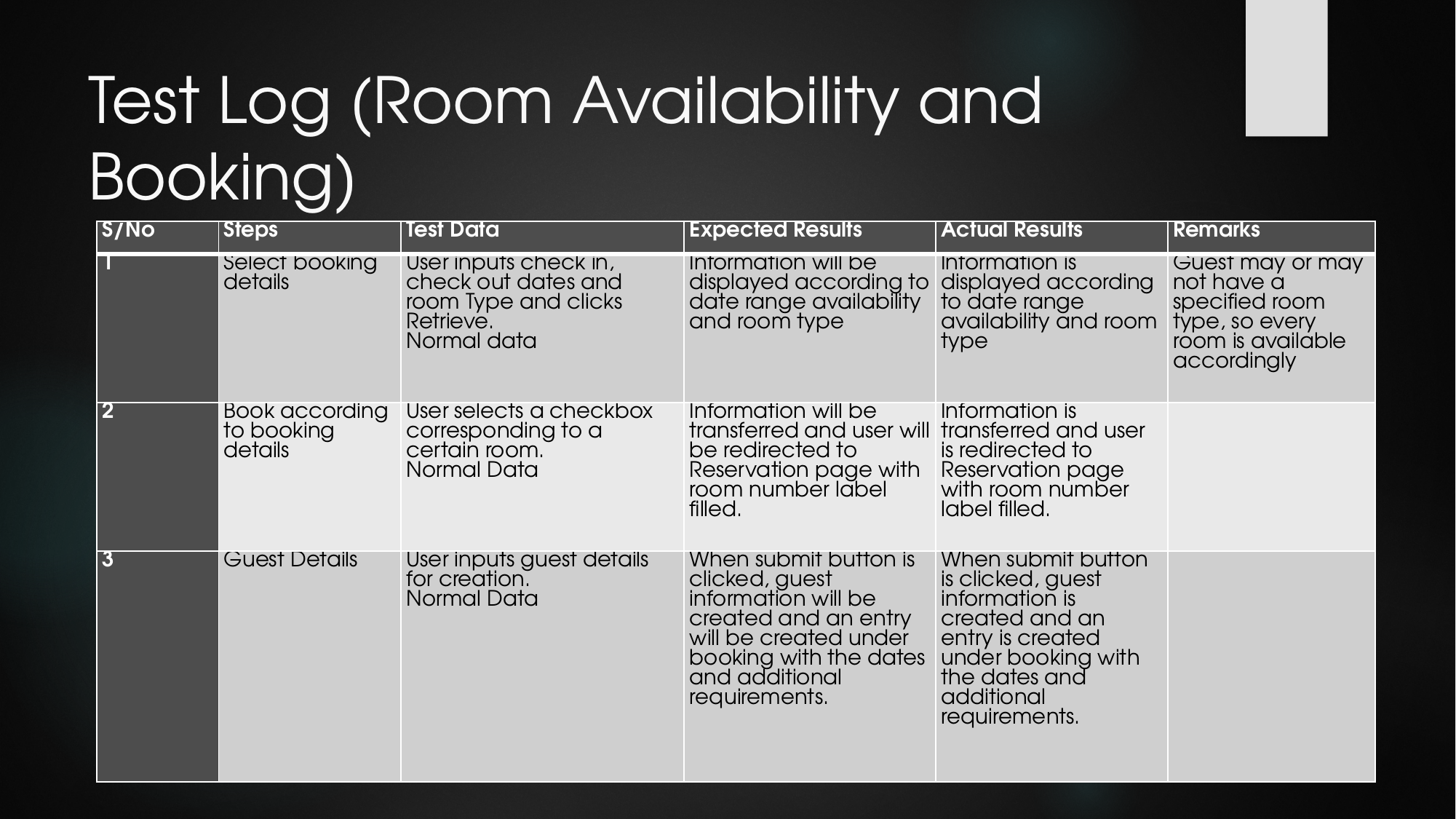

# Test Log (Room Availability and Booking)
| S/No | Steps | Test Data | Expected Results | Actual Results | Remarks |
| --- | --- | --- | --- | --- | --- |
| 1 | Select booking details | User inputs check in, check out dates and room Type and clicks Retrieve. Normal data | Information will be displayed according to date range availability and room type | Information is displayed according to date range availability and room type | Guest may or may not have a specified room type, so every room is available accordingly |
| 2 | Book according to booking details | User selects a checkbox corresponding to a certain room. Normal Data | Information will be transferred and user will be redirected to Reservation page with room number label filled. | Information is transferred and user is redirected to Reservation page with room number label filled. |  |
| 3 | Guest Details | User inputs guest details for creation. Normal Data | When submit button is clicked, guest information will be created and an entry will be created under booking with the dates and additional requirements. | When submit button is clicked, guest information is created and an entry is created under booking with the dates and additional requirements. |  |